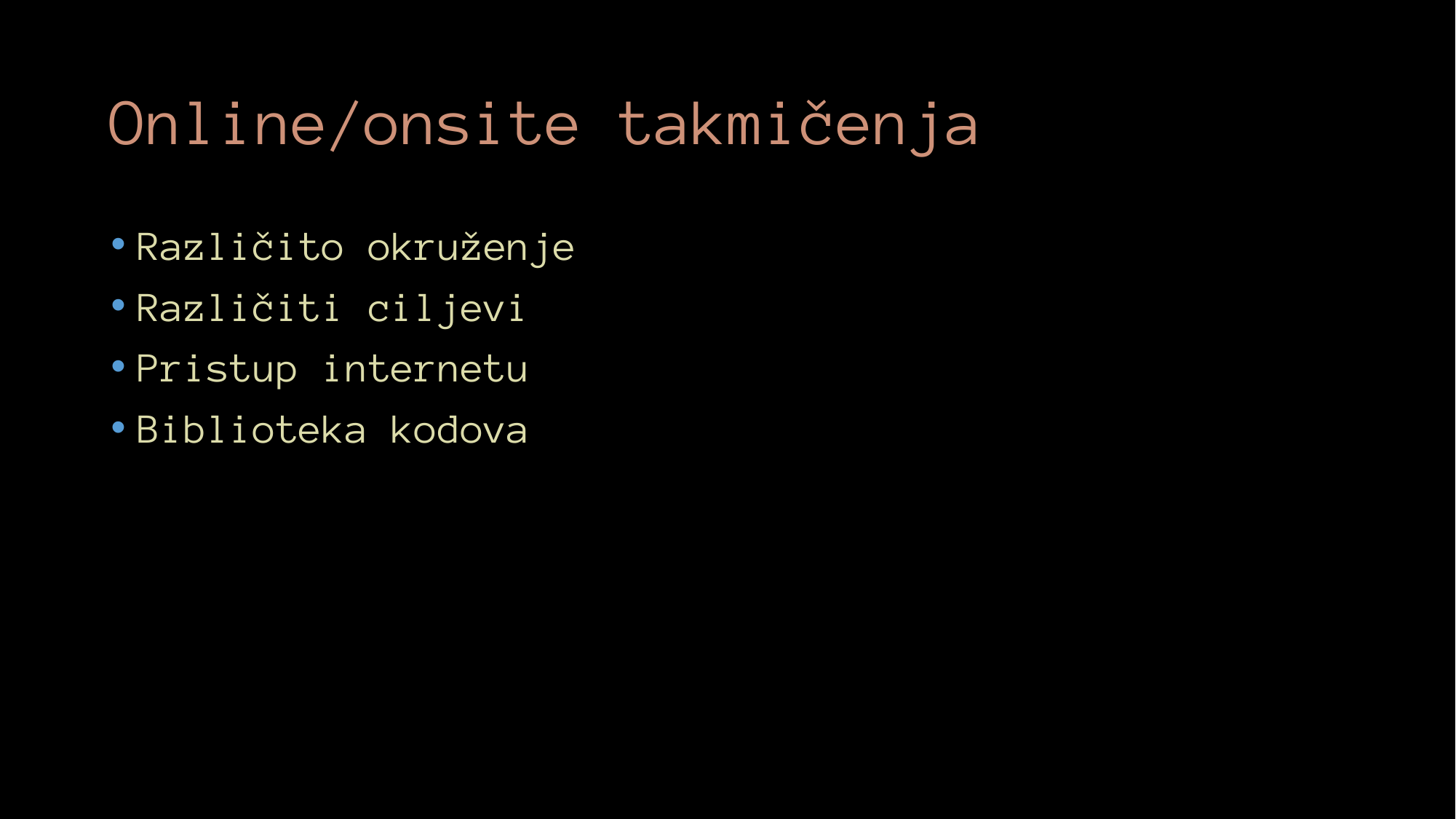

# Online/onsite takmičenja
Različito okruženje
Različiti ciljevi
Pristup internetu
Biblioteka kodova